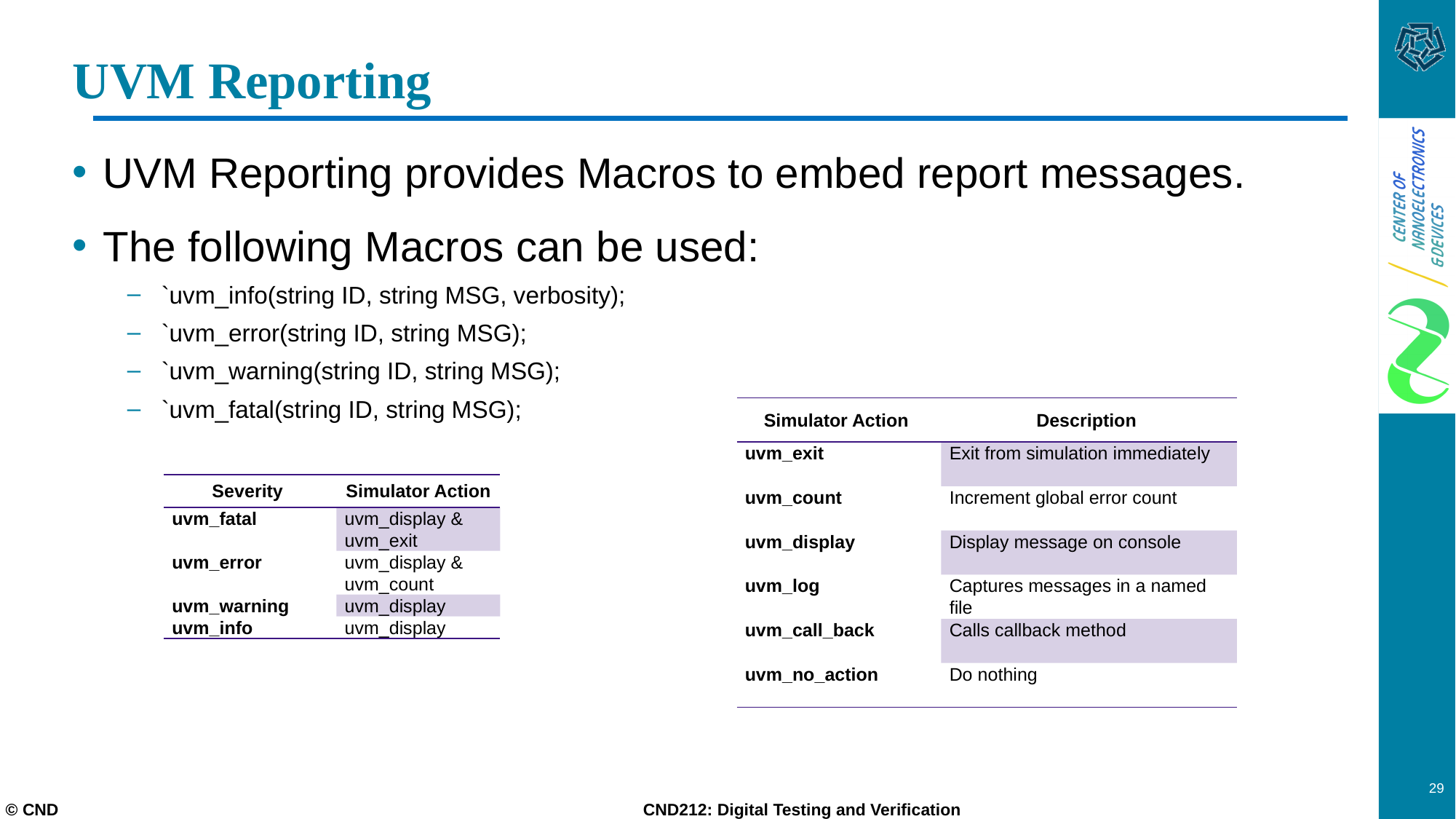

# UVM Reporting
UVM Reporting provides Macros to embed report messages.
The following Macros can be used:
`uvm_info(string ID, string MSG, verbosity);
`uvm_error(string ID, string MSG);
`uvm_warning(string ID, string MSG);
`uvm_fatal(string ID, string MSG);

| Simulator Action | Description |
| --- | --- |
| uvm\_exit | Exit from simulation immediately |
| uvm\_count | Increment global error count |
| uvm\_display | Display message on console |
| uvm\_log | Captures messages in a named file |
| uvm\_call\_back | Calls callback method |
| uvm\_no\_action | Do nothing |
| Severity | Simulator Action |
| --- | --- |
| uvm\_fatal | uvm\_display & uvm\_exit |
| uvm\_error | uvm\_display & uvm\_count |
| uvm\_warning | uvm\_display |
| uvm\_info | uvm\_display |
29
© CND                                                                                                                            CND212: Digital Testing and Verification